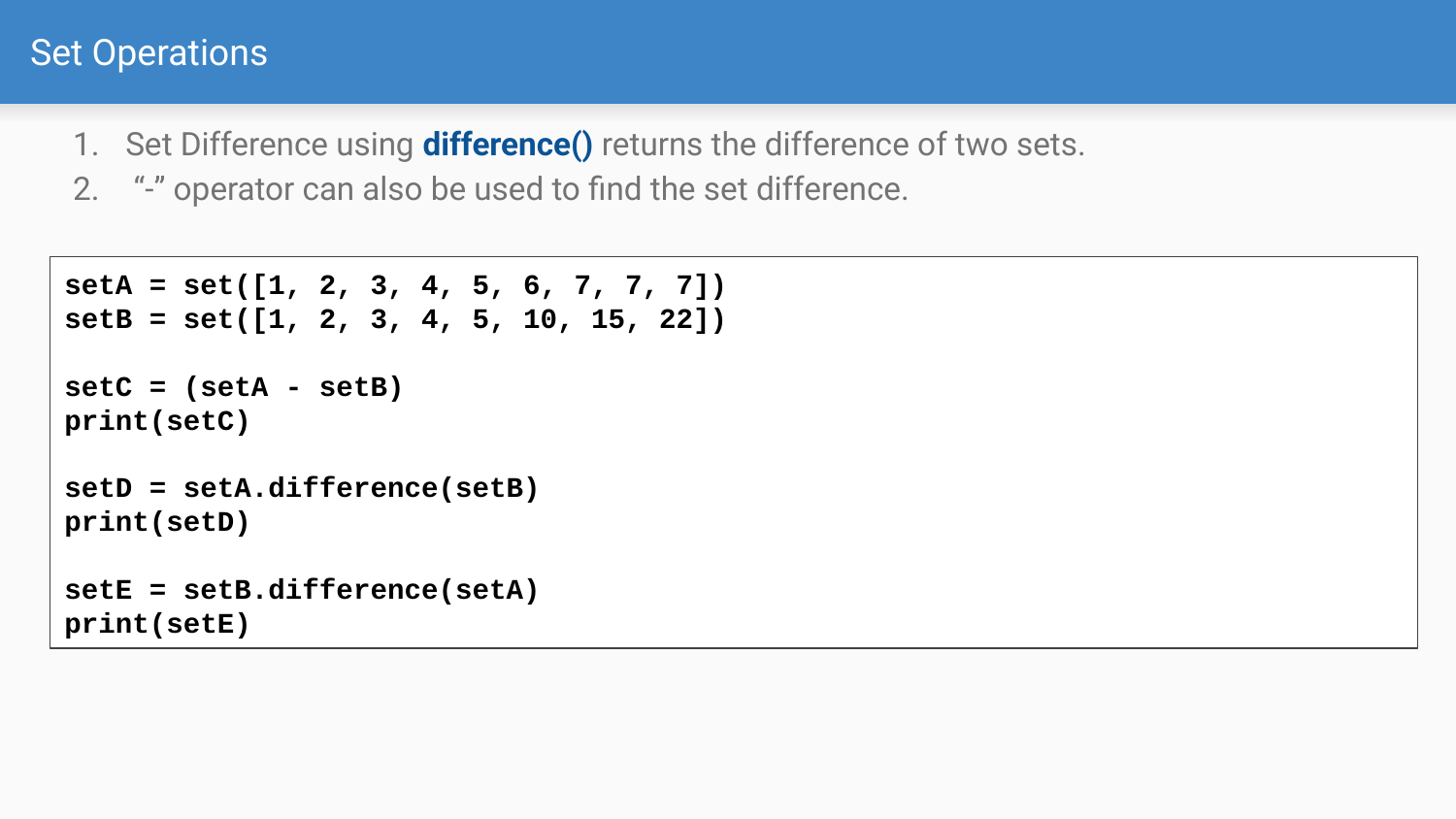

# Set Operations
Set Difference using difference() returns the difference of two sets.
 “-” operator can also be used to find the set difference.
setA = set([1, 2, 3, 4, 5, 6, 7, 7, 7])
setB = set([1, 2, 3, 4, 5, 10, 15, 22])

setC = (setA - setB)
print(setC)

setD = setA.difference(setB)
print(setD)

setE = setB.difference(setA)
print(setE)